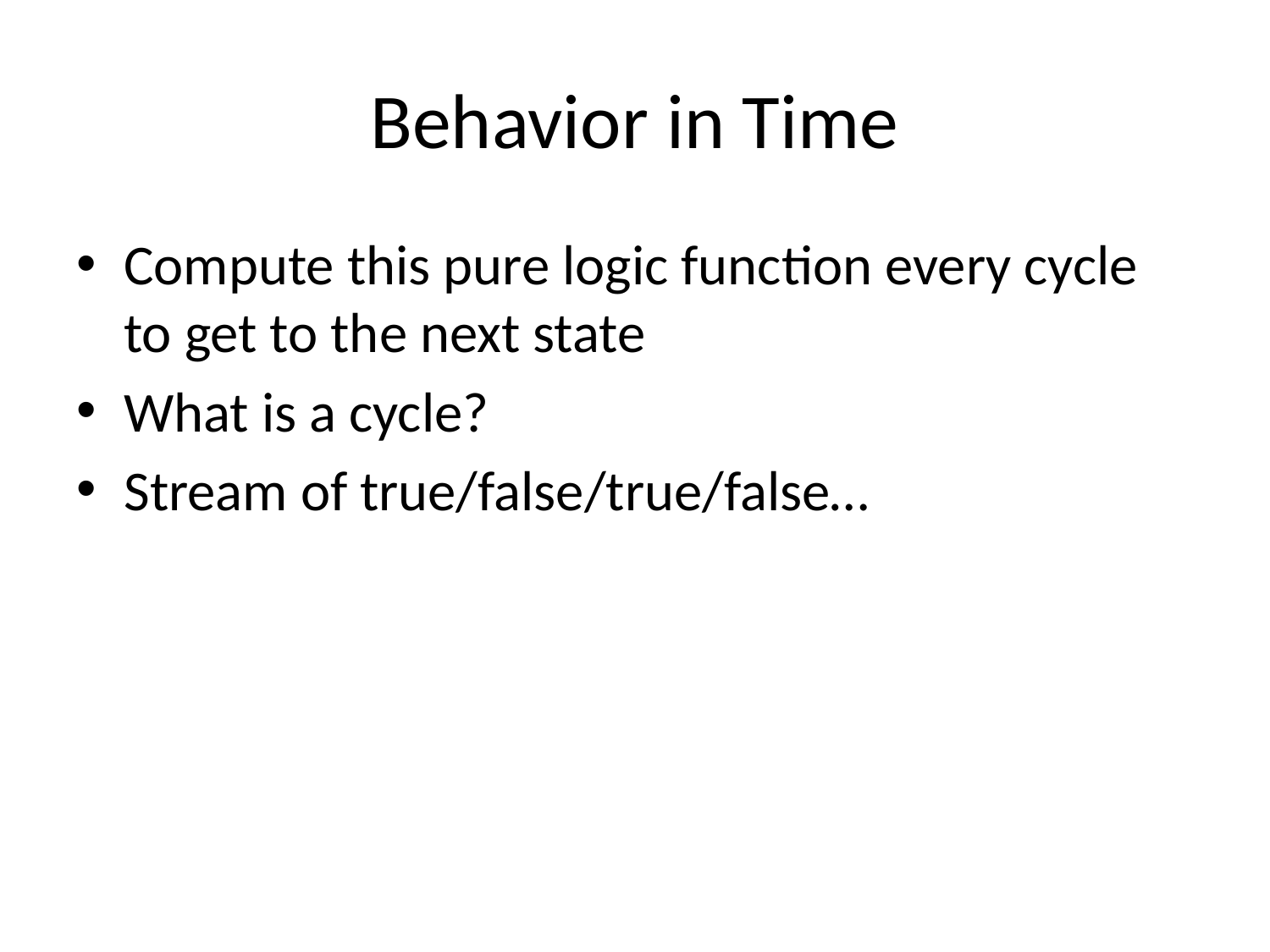

# Behavior in Time
Compute this pure logic function every cycle to get to the next state
What is a cycle?
Stream of true/false/true/false…